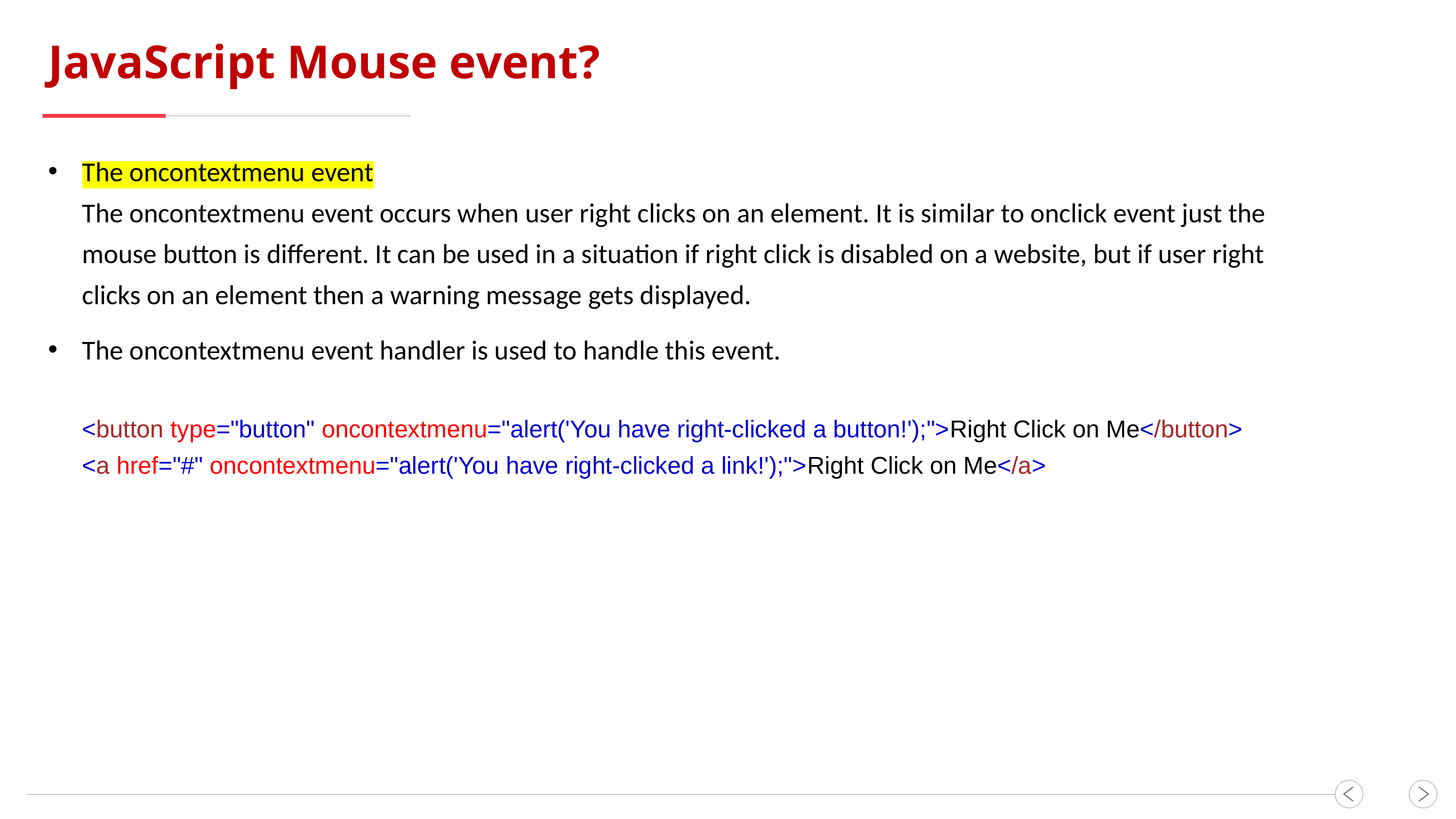

JavaScript Mouse event?
The oncontextmenu event
The oncontextmenu event occurs when user right clicks on an element. It is similar to onclick event just the mouse button is different. It can be used in a situation if right click is disabled on a website, but if user right clicks on an element then a warning message gets displayed.
The oncontextmenu event handler is used to handle this event.
<button type="button" oncontextmenu="alert('You have right-clicked a button!');">Right Click on Me</button>
<a href="#" oncontextmenu="alert('You have right-clicked a link!');">Right Click on Me</a>